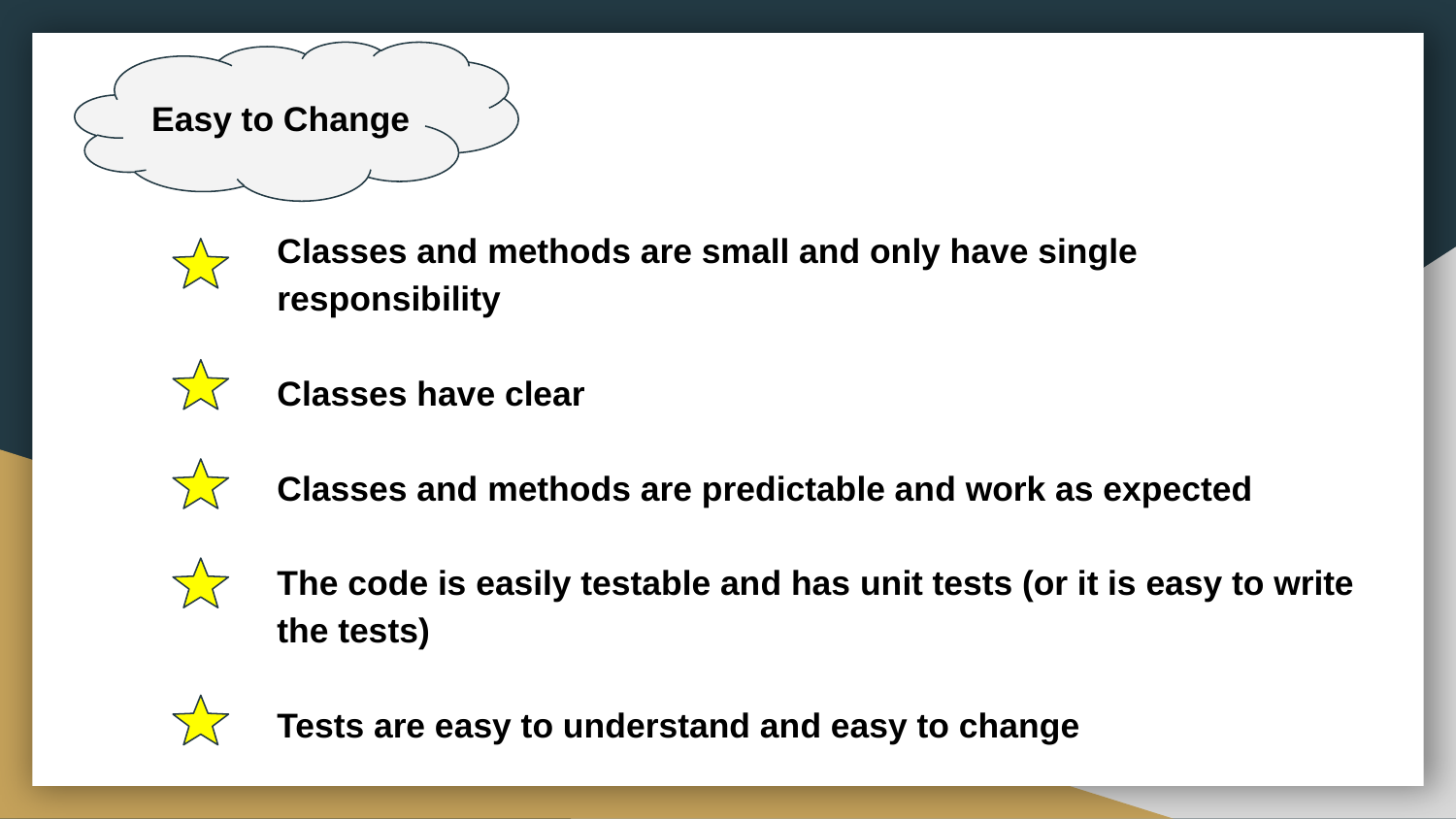

Easy to Change
Classes and methods are small and only have single responsibility

Classes have clear

Classes and methods are predictable and work as expected

The code is easily testable and has unit tests (or it is easy to write the tests)

Tests are easy to understand and easy to change